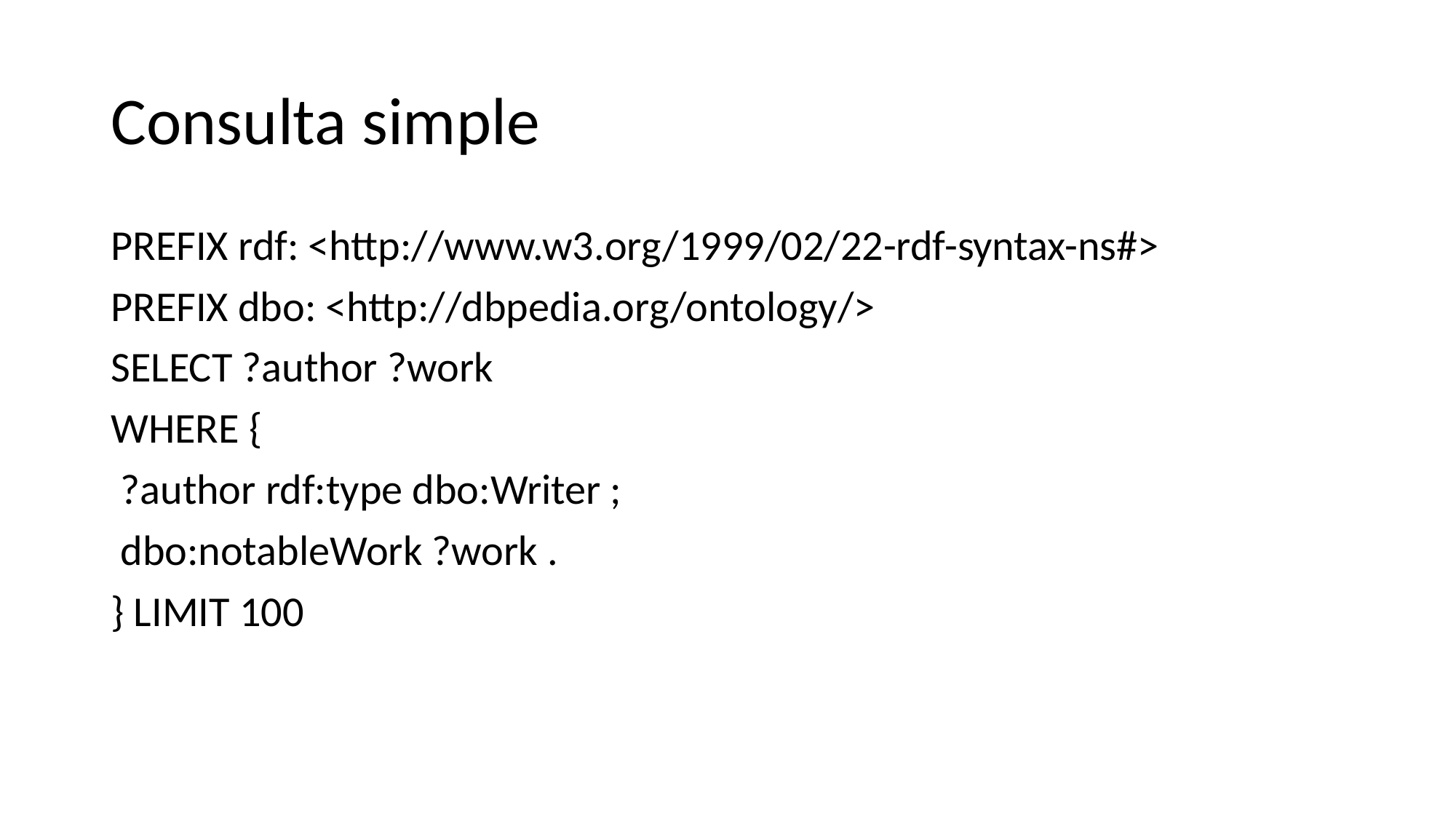

# Consulta simple
PREFIX rdf: <http://www.w3.org/1999/02/22-rdf-syntax-ns#>
PREFIX dbo: <http://dbpedia.org/ontology/>
SELECT ?author ?work
WHERE {
 ?author rdf:type dbo:Writer ;
 dbo:notableWork ?work .
} LIMIT 100